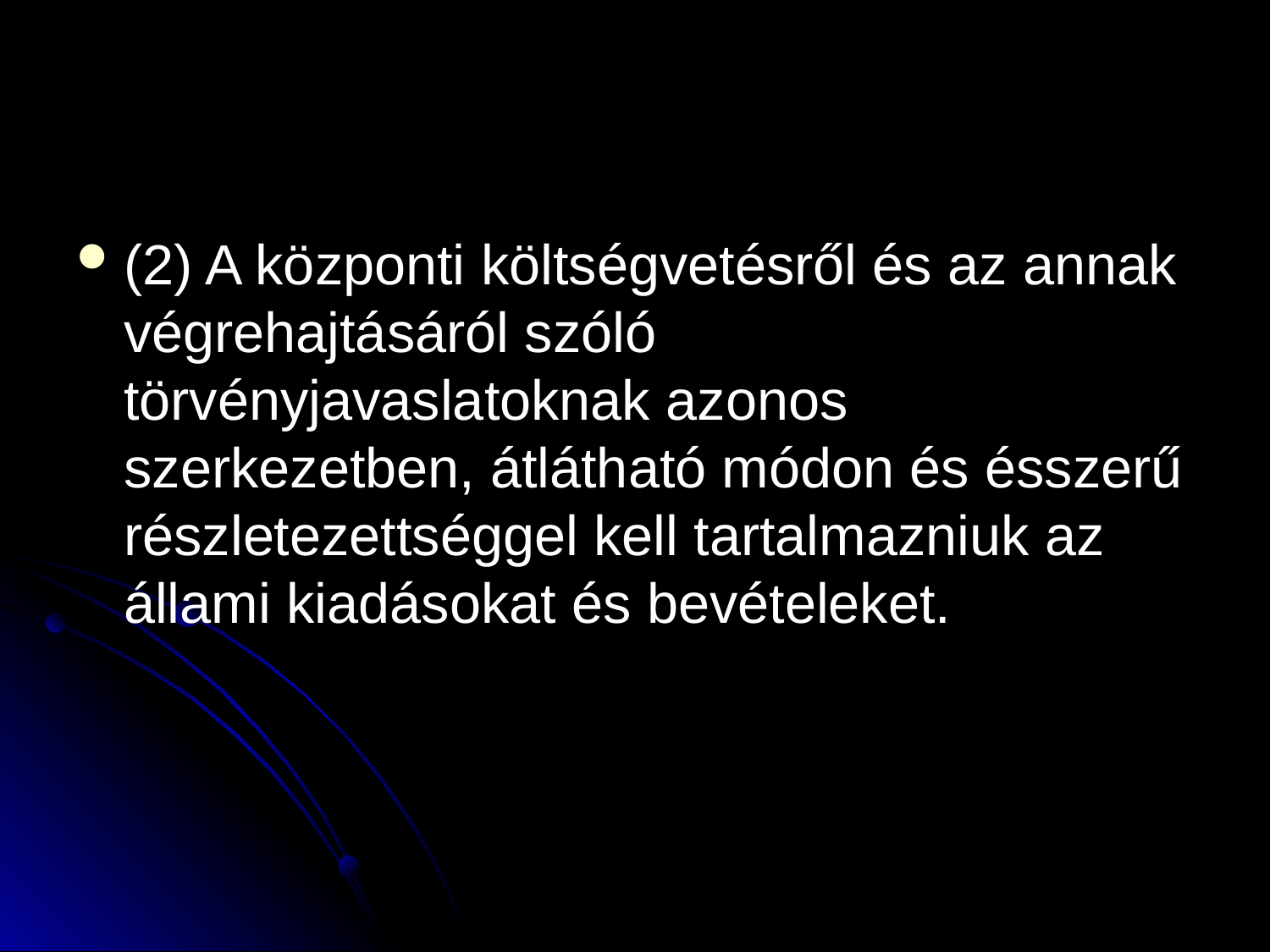

#
(2) A központi költségvetésről és az annak végrehajtásáról szóló törvényjavaslatoknak azonos szerkezetben, átlátható módon és ésszerű részletezettséggel kell tartalmazniuk az állami kiadásokat és bevételeket.